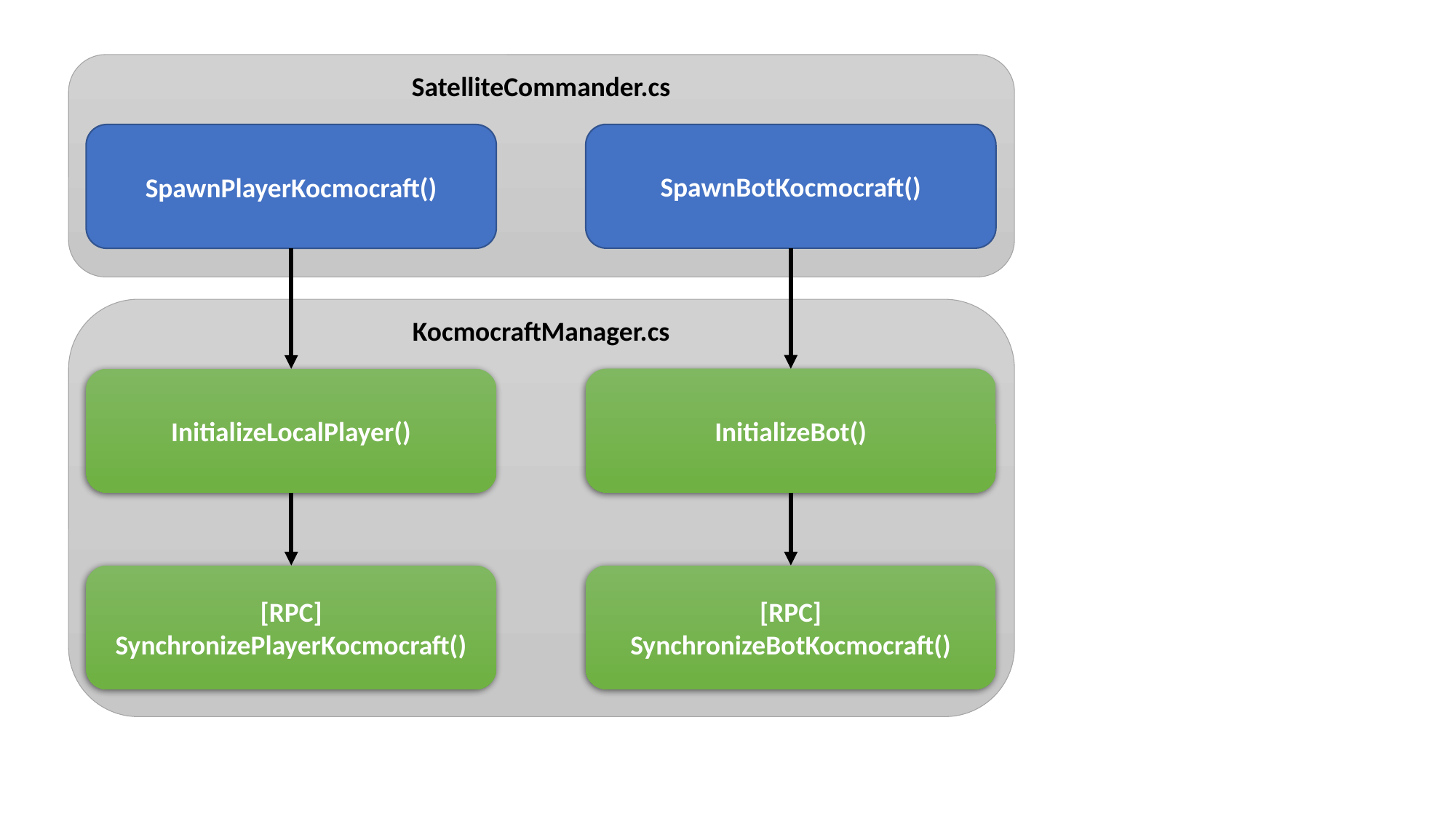

SatelliteCommander.cs
SpawnBotKocmocraft()
SpawnPlayerKocmocraft()

KocmocraftManager.cs
InitializeBot()
InitializeLocalPlayer()
[RPC] SynchronizeBotKocmocraft()
[RPC] SynchronizePlayerKocmocraft()